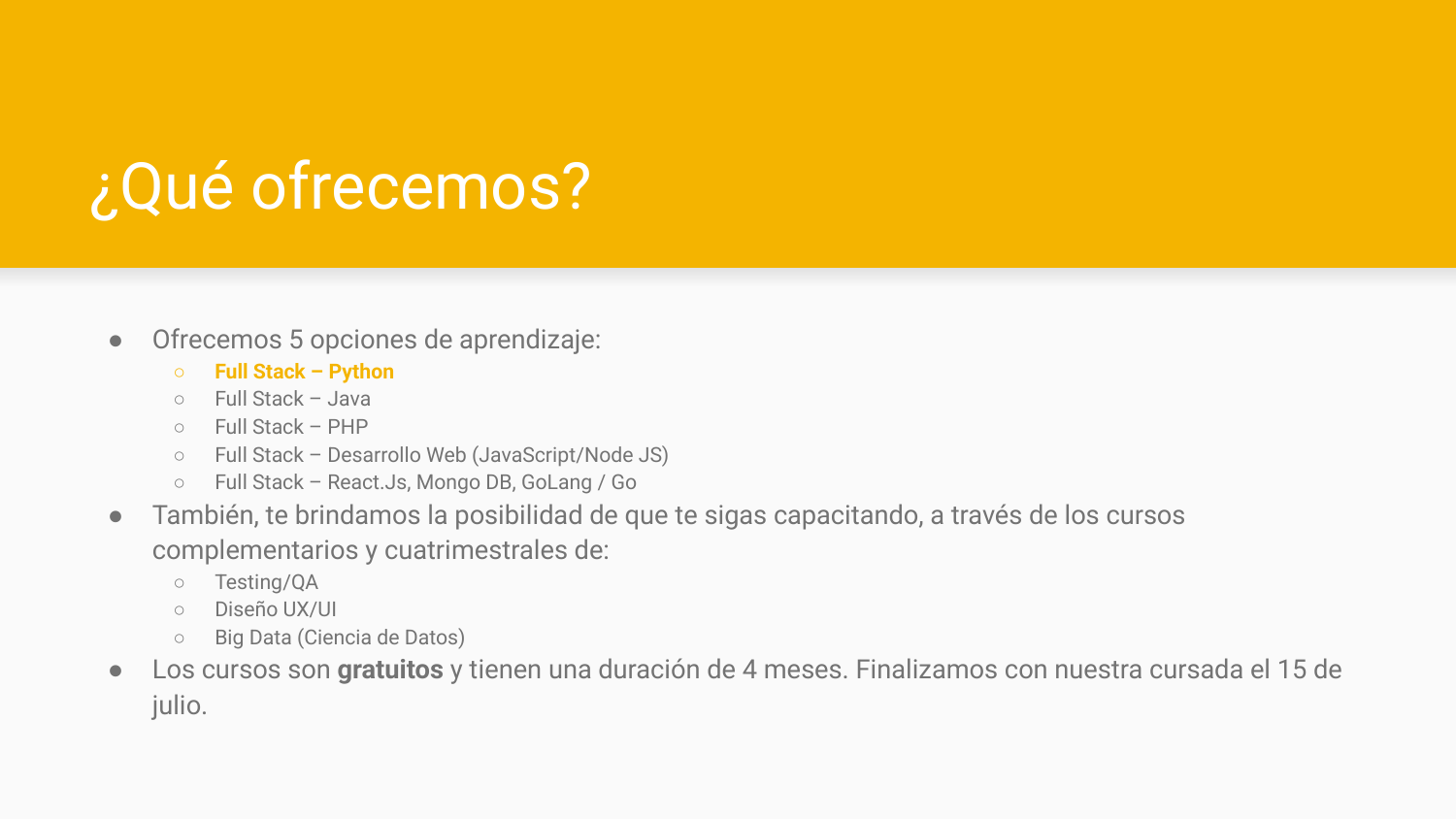

# ¿Qué ofrecemos?
Ofrecemos 5 opciones de aprendizaje:
Full Stack – Python
Full Stack – Java
Full Stack – PHP
Full Stack – Desarrollo Web (JavaScript/Node JS)
Full Stack – React.Js, Mongo DB, GoLang / Go
También, te brindamos la posibilidad de que te sigas capacitando, a través de los cursos complementarios y cuatrimestrales de:
Testing/QA
Diseño UX/UI
Big Data (Ciencia de Datos)
Los cursos son gratuitos y tienen una duración de 4 meses. Finalizamos con nuestra cursada el 15 de julio.